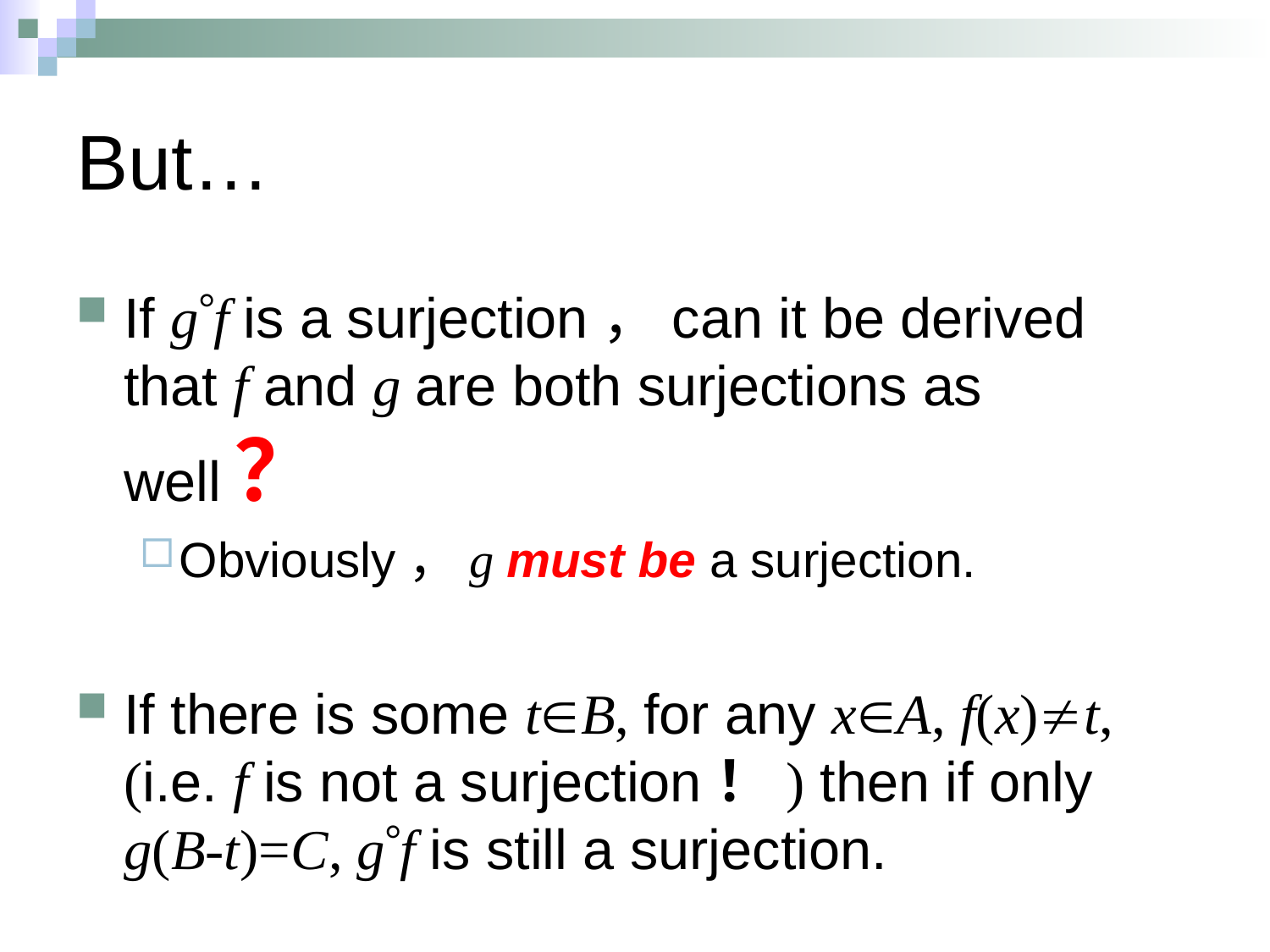

# But…
If g°f is a surjection，can it be derived that f and g are both surjections as well？
Obviously，g must be a surjection.

If there is some t∈B, for any x∈A, f(x)≠t, (i.e. f is not a surjection！) then if only g(B-t)=C, g°f is still a surjection.